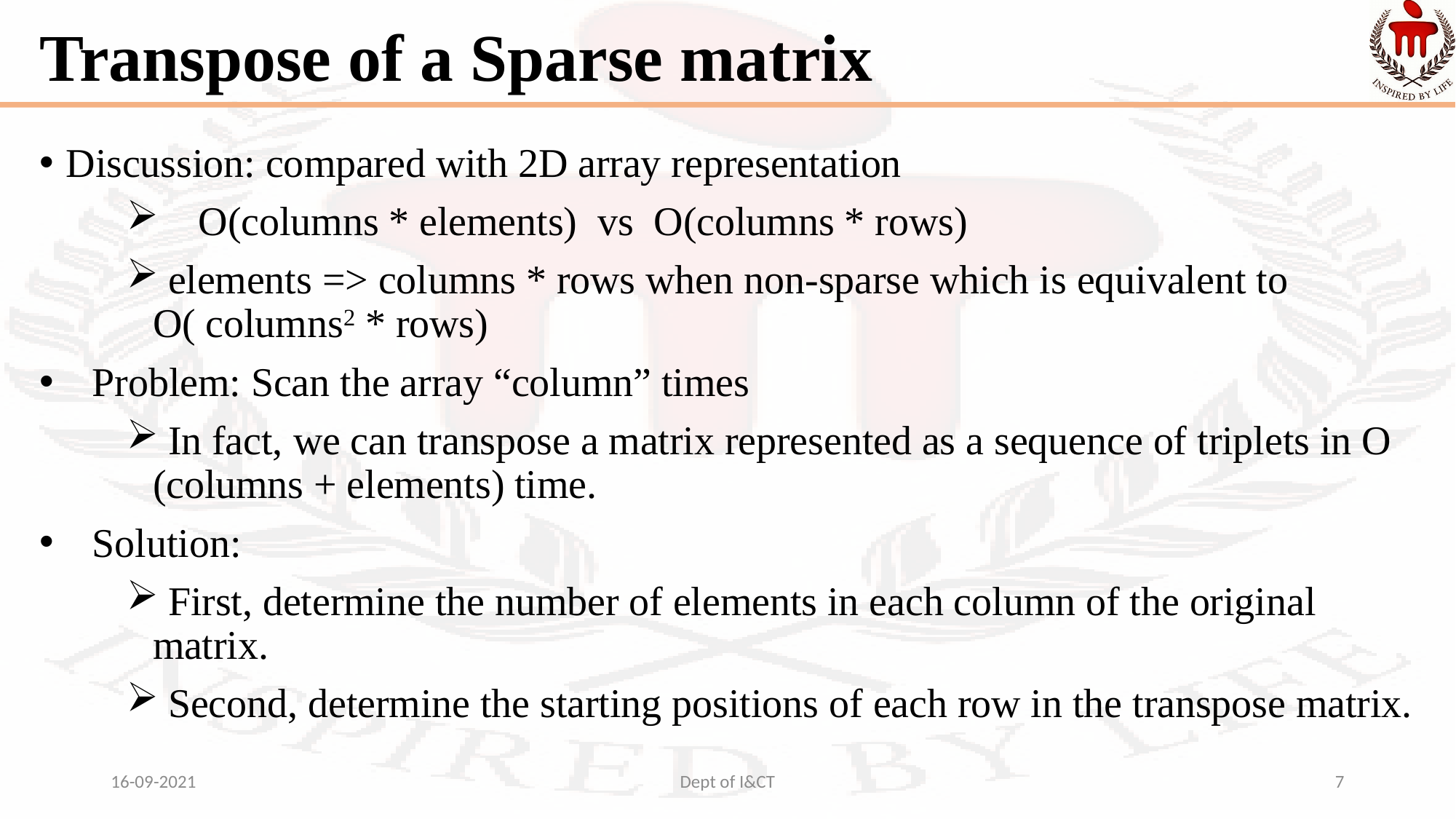

# Transpose of a Sparse matrix
Discussion: compared with 2D array representation
    O(columns * elements)  vs  O(columns * rows)
 elements => columns * rows when non-sparse which is equivalent to  O( columns2 * rows)
Problem: Scan the array “column” times
 In fact, we can transpose a matrix represented as a sequence of triplets in O (columns + elements) time.
Solution:
 First, determine the number of elements in each column of the original matrix.
 Second, determine the starting positions of each row in the transpose matrix.

16-09-2021
Dept of I&CT
7